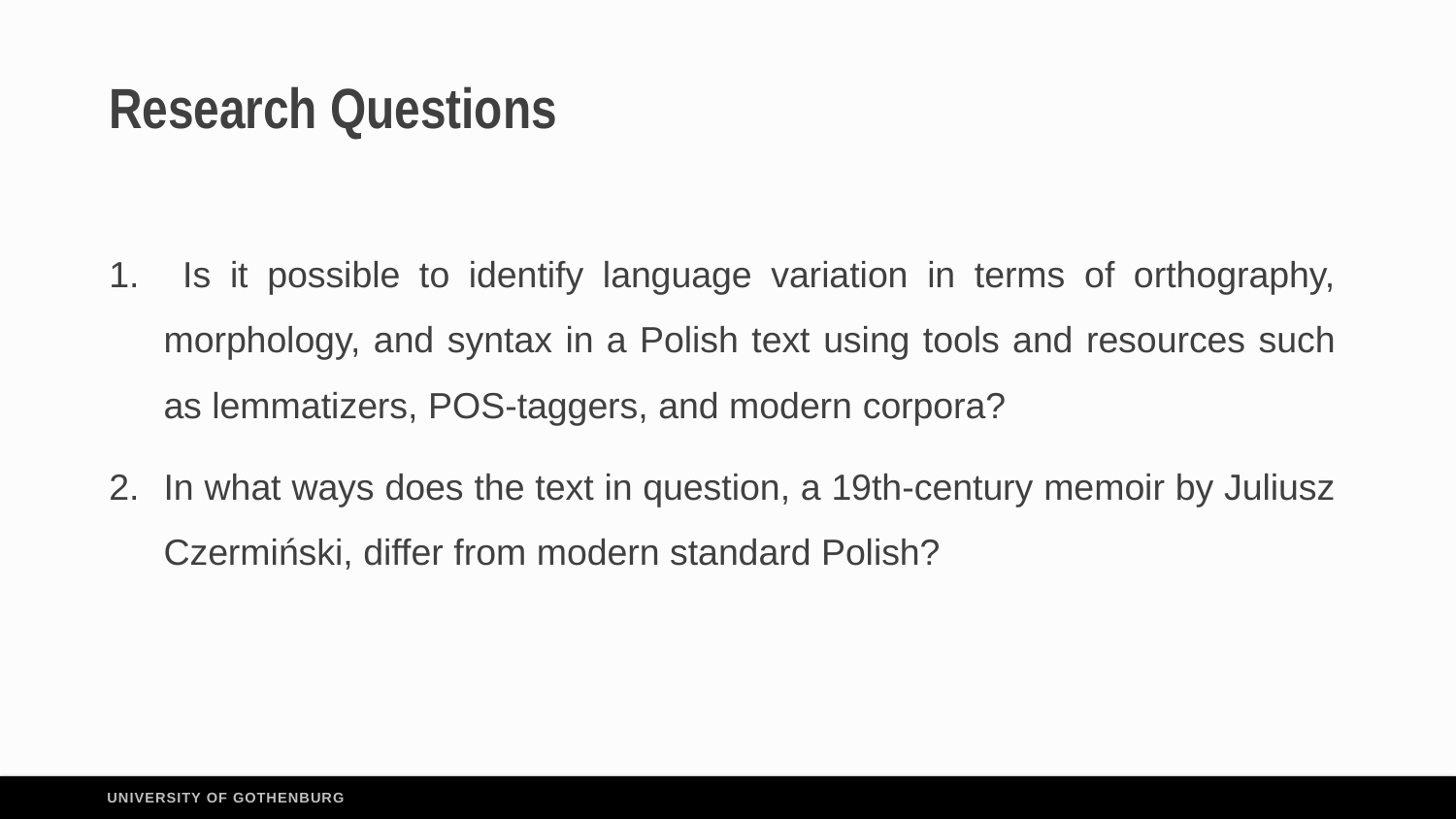

# Research Questions
 Is it possible to identify language variation in terms of orthography, morphology, and syntax in a Polish text using tools and resources such as lemmatizers, POS-taggers, and modern corpora?
In what ways does the text in question, a 19th-century memoir by Juliusz Czermiński, differ from modern standard Polish?